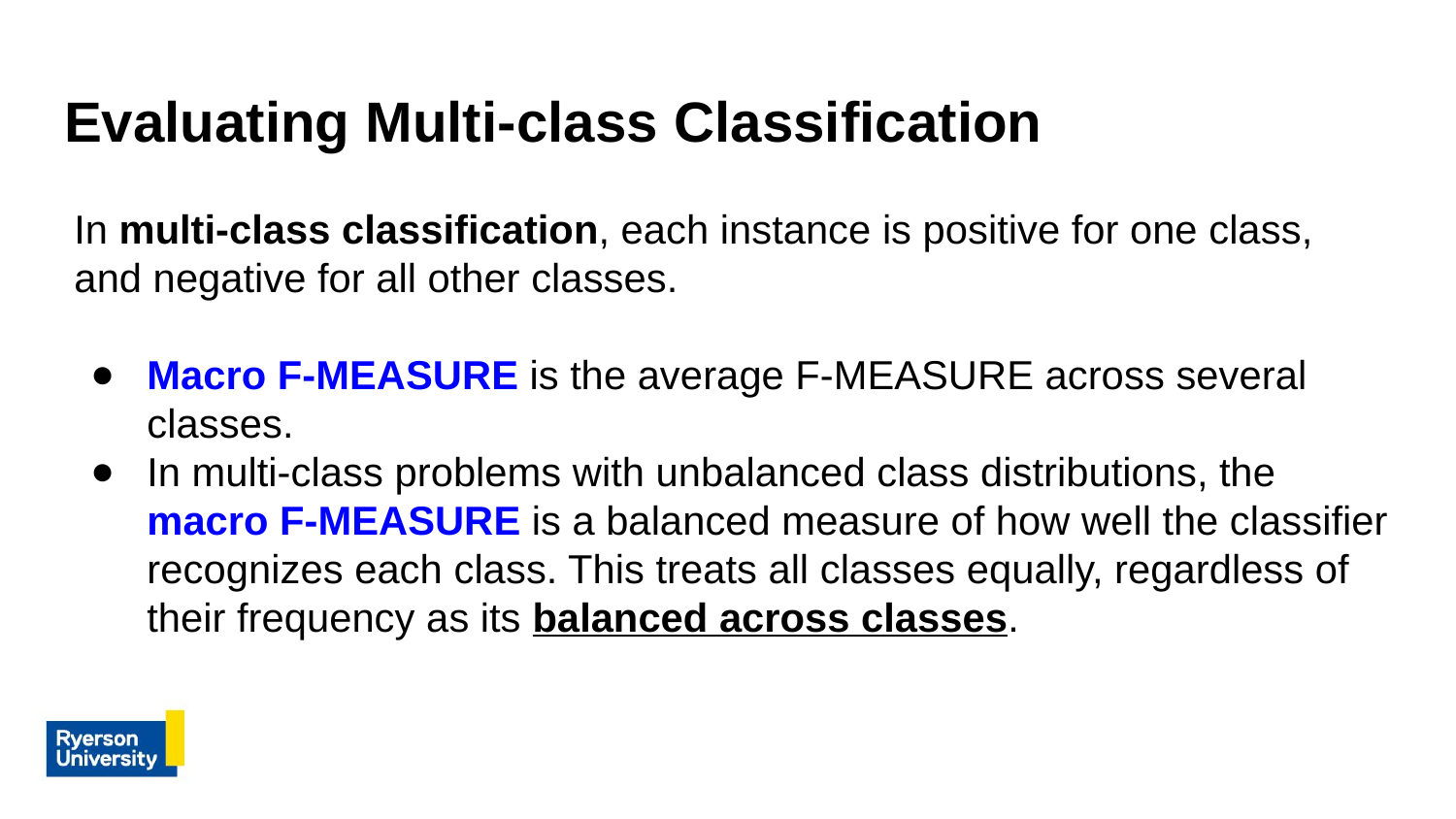

# Evaluating Multi-class Classification
In multi-class classification, each instance is positive for one class, and negative for all other classes.

Macro F-MEASURE is the average F-MEASURE across several classes.
In multi-class problems with unbalanced class distributions, the macro F-MEASURE is a balanced measure of how well the classifier recognizes each class. This treats all classes equally, regardless of their frequency as its balanced across classes.